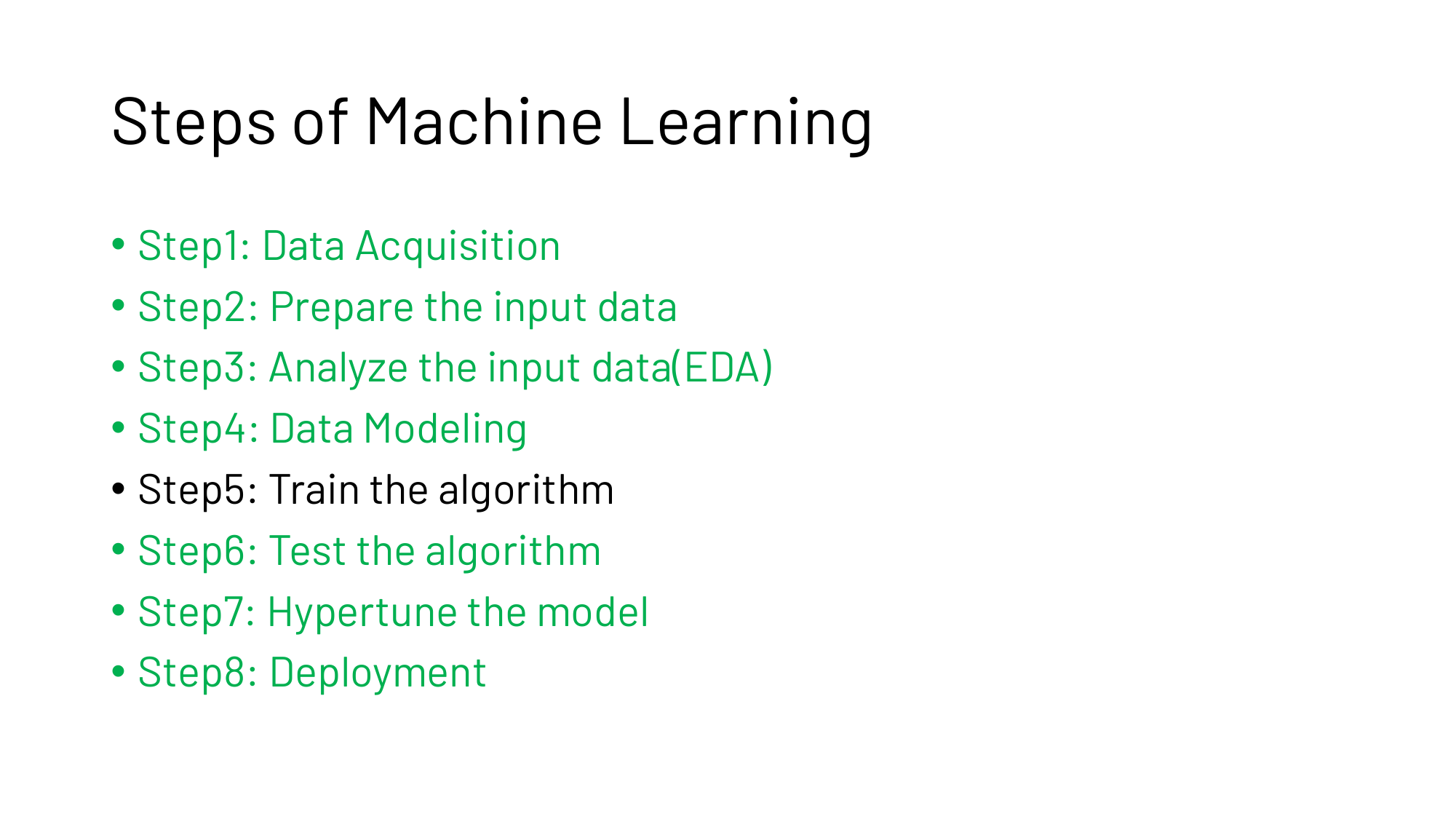

# Steps of Machine Learning
Step1: Data Acquisition
Step2: Prepare the input data
Step3: Analyze the input data(EDA)
Step4: Data Modeling
Step5: Train the algorithm
Step6: Test the algorithm
Step7: Hypertune the model
Step8: Deployment